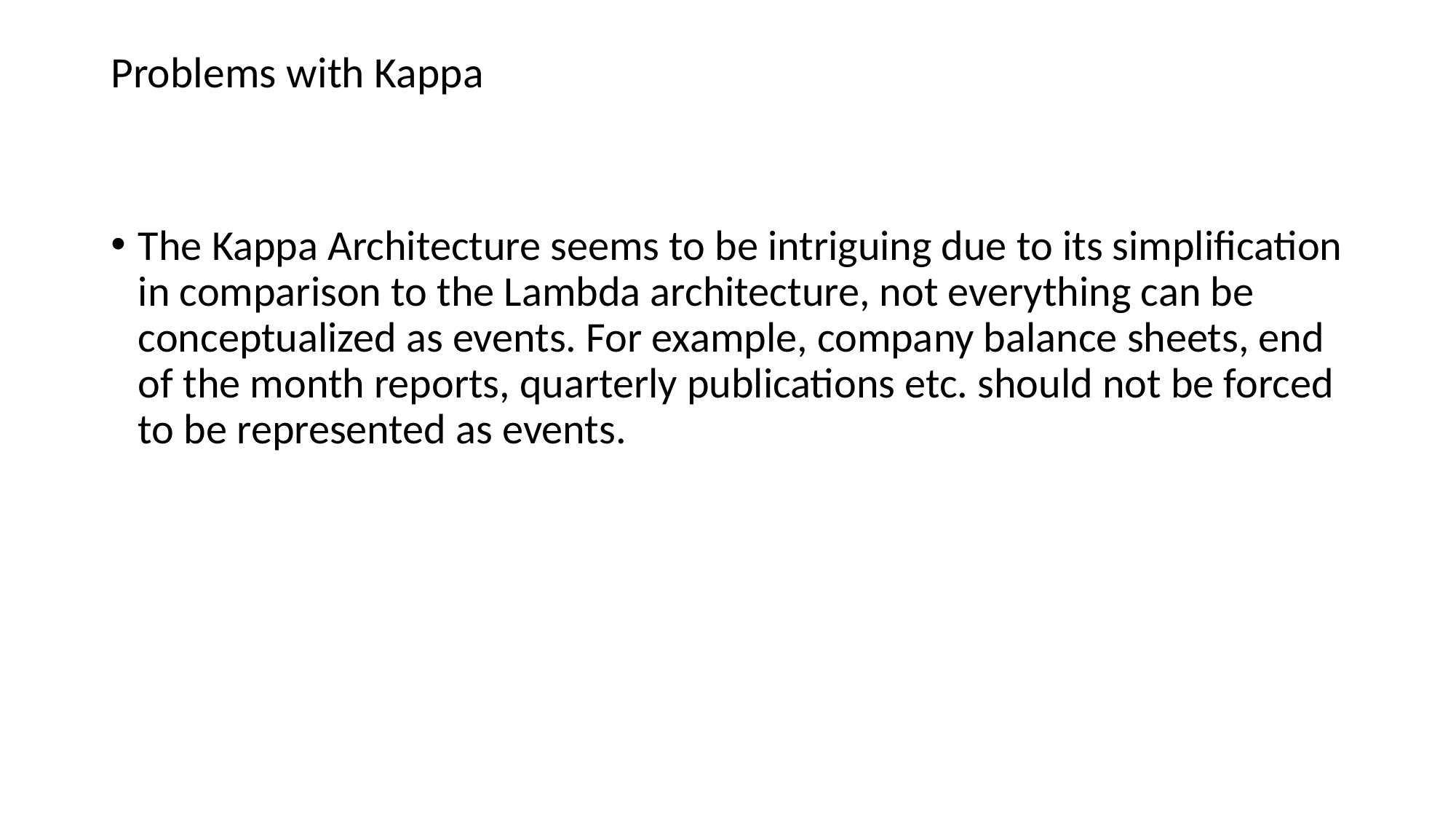

# Problems with Kappa
The Kappa Architecture seems to be intriguing due to its simplification in comparison to the Lambda architecture, not everything can be conceptualized as events. For example, company balance sheets, end of the month reports, quarterly publications etc. should not be forced to be represented as events.